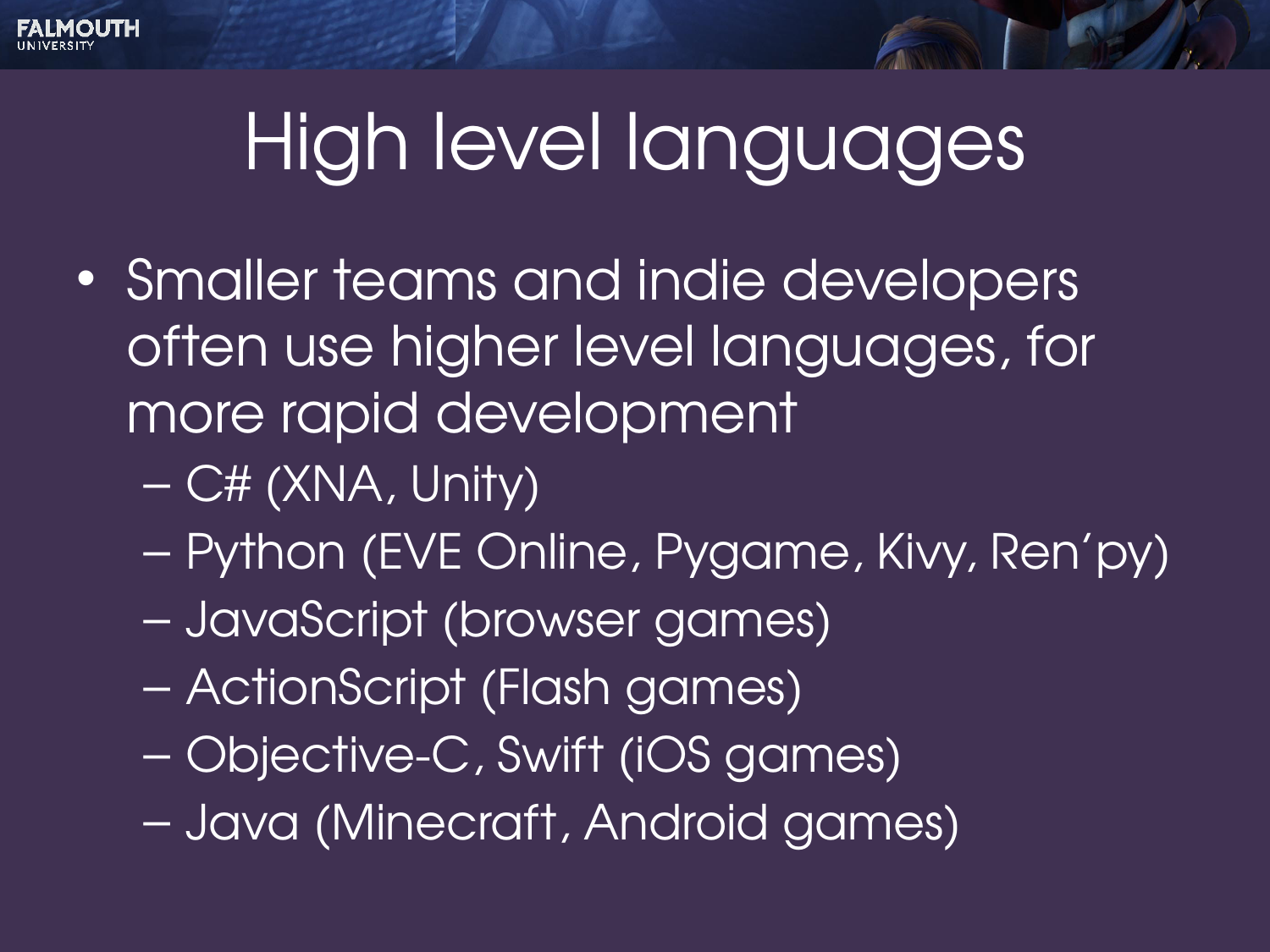

# High level languages
Smaller teams and indie developers often use higher level languages, for more rapid development
C# (XNA, Unity)
Python (EVE Online, Pygame, Kivy, Ren’py)
JavaScript (browser games)
ActionScript (Flash games)
Objective-C, Swift (iOS games)
Java (Minecraft, Android games)